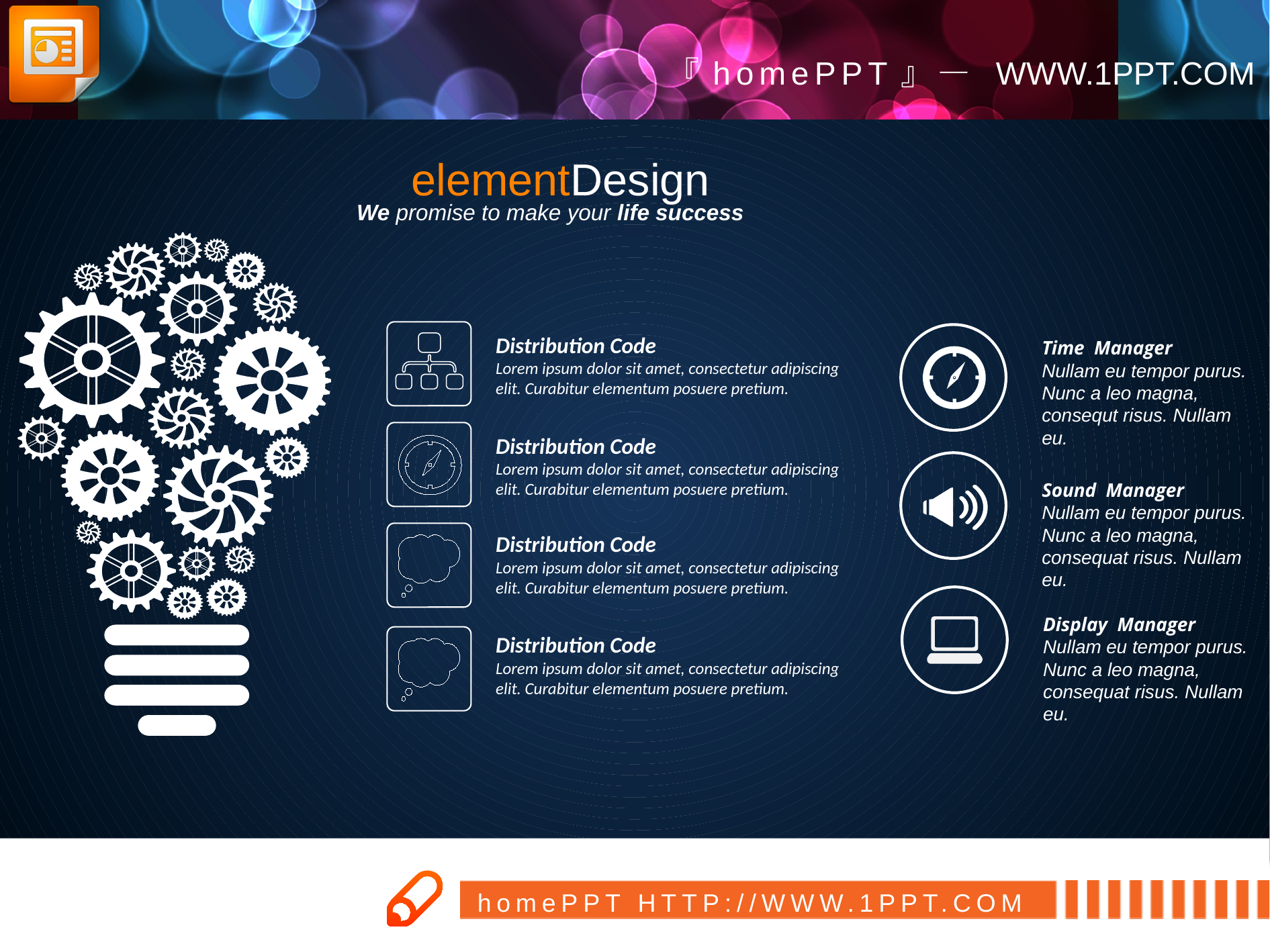

elementDesign
We promise to make your life success

Time  Manager
Nullam eu tempor purus. Nunc a leo magna, consequt risus. Nullam eu.

Distribution Code
Lorem ipsum dolor sit amet, consectetur adipiscing elit. Curabitur elementum posuere pretium.

Distribution Code
Lorem ipsum dolor sit amet, consectetur adipiscing elit. Curabitur elementum posuere pretium.

Sound  Manager
Nullam eu tempor purus. Nunc a leo magna, consequat risus. Nullam eu.

Distribution Code
Lorem ipsum dolor sit amet, consectetur adipiscing elit. Curabitur elementum posuere pretium.

Display  Manager
Nullam eu tempor purus. Nunc a leo magna, consequat risus. Nullam eu.
Distribution Code
Lorem ipsum dolor sit amet, consectetur adipiscing elit. Curabitur elementum posuere pretium.